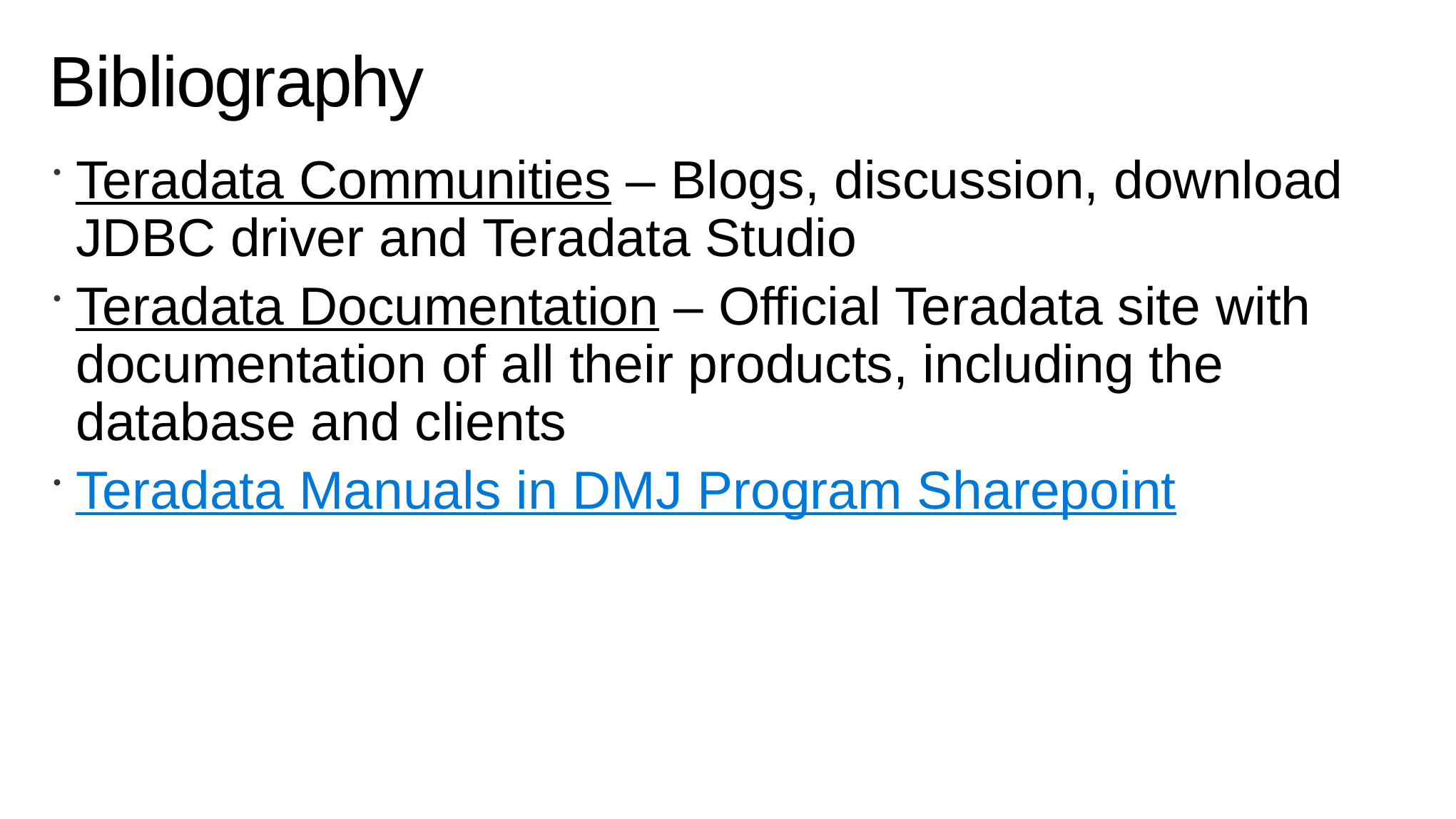

# Bibliography
Teradata Communities – Blogs, discussion, download JDBC driver and Teradata Studio
Teradata Documentation – Official Teradata site with documentation of all their products, including the database and clients
Teradata Manuals in DMJ Program Sharepoint